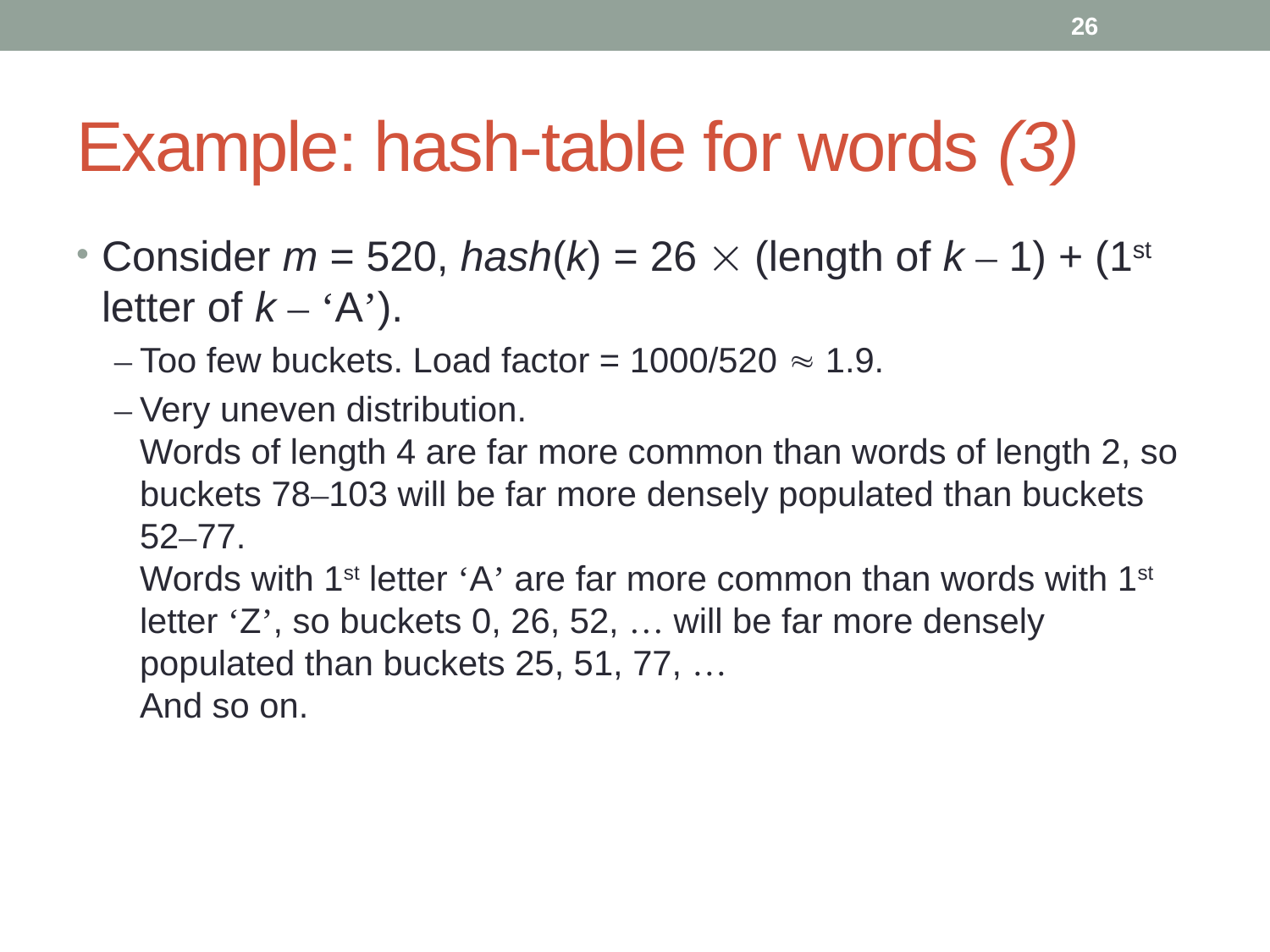

26
# Example: hash-table for words (3)
Consider m = 520, hash(k) = 26 × (length of k – 1) + (1st letter of k – ‘A’).
–	Too few buckets. Load factor = 1000/520 ≈ 1.9.
–	Very uneven distribution.
Words of length 4 are far more common than words of length 2, so buckets 78–103 will be far more densely populated than buckets 52–77.
Words with 1st letter ‘A’ are far more common than words with 1st letter ‘Z’, so buckets 0, 26, 52, … will be far more densely populated than buckets 25, 51, 77, …
And so on.